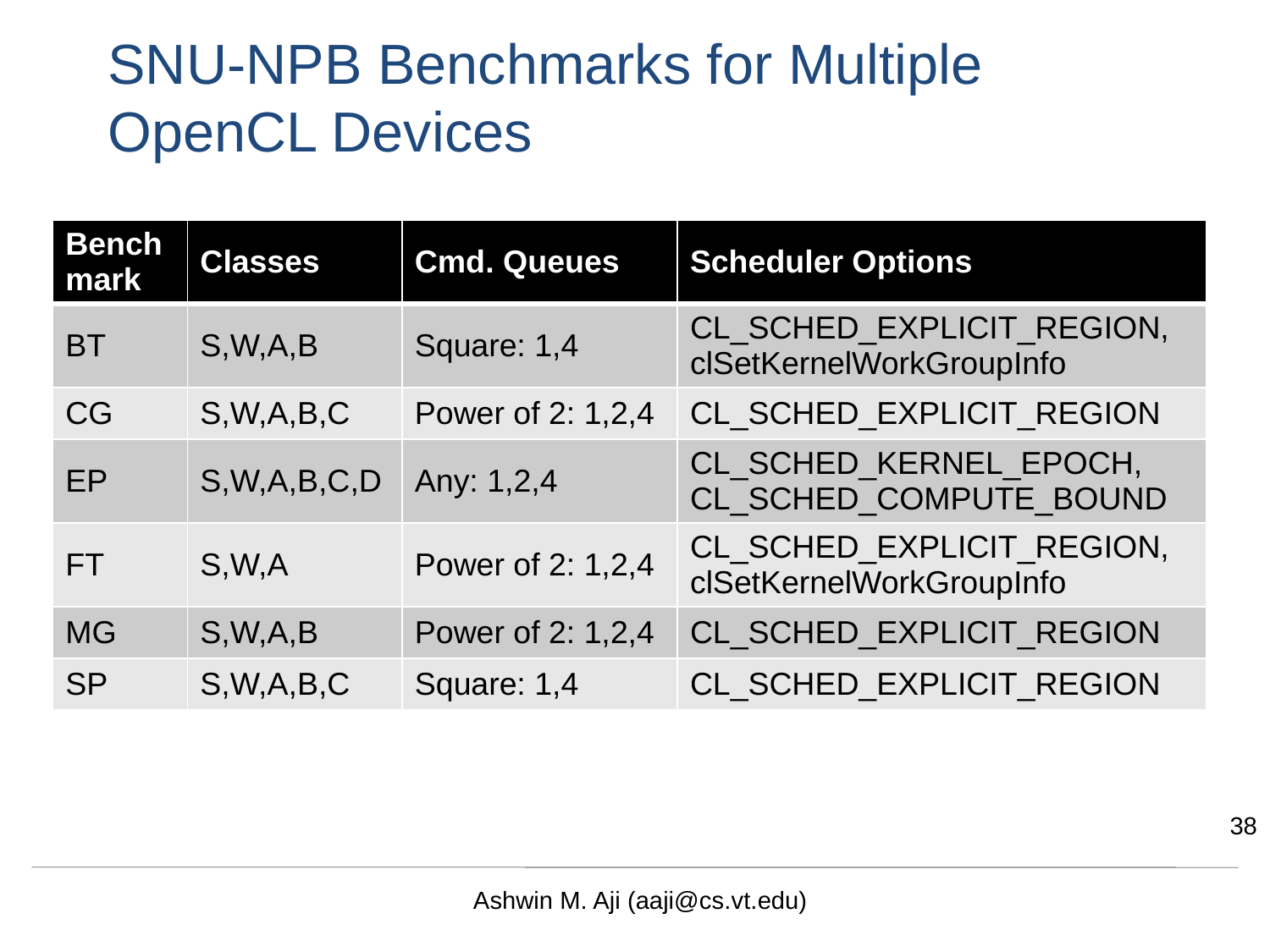

# SNU-NPB Benchmarks for Multiple OpenCL Devices
| Benchmark | Classes | Cmd. Queues | Scheduler Options |
| --- | --- | --- | --- |
| BT | S,W,A,B | Square: 1,4 | CL\_SCHED\_EXPLICIT\_REGION, clSetKernelWorkGroupInfo |
| CG | S,W,A,B,C | Power of 2: 1,2,4 | CL\_SCHED\_EXPLICIT\_REGION |
| EP | S,W,A,B,C,D | Any: 1,2,4 | CL\_SCHED\_KERNEL\_EPOCH, CL\_SCHED\_COMPUTE\_BOUND |
| FT | S,W,A | Power of 2: 1,2,4 | CL\_SCHED\_EXPLICIT\_REGION, clSetKernelWorkGroupInfo |
| MG | S,W,A,B | Power of 2: 1,2,4 | CL\_SCHED\_EXPLICIT\_REGION |
| SP | S,W,A,B,C | Square: 1,4 | CL\_SCHED\_EXPLICIT\_REGION |
38
Ashwin M. Aji (aaji@cs.vt.edu)